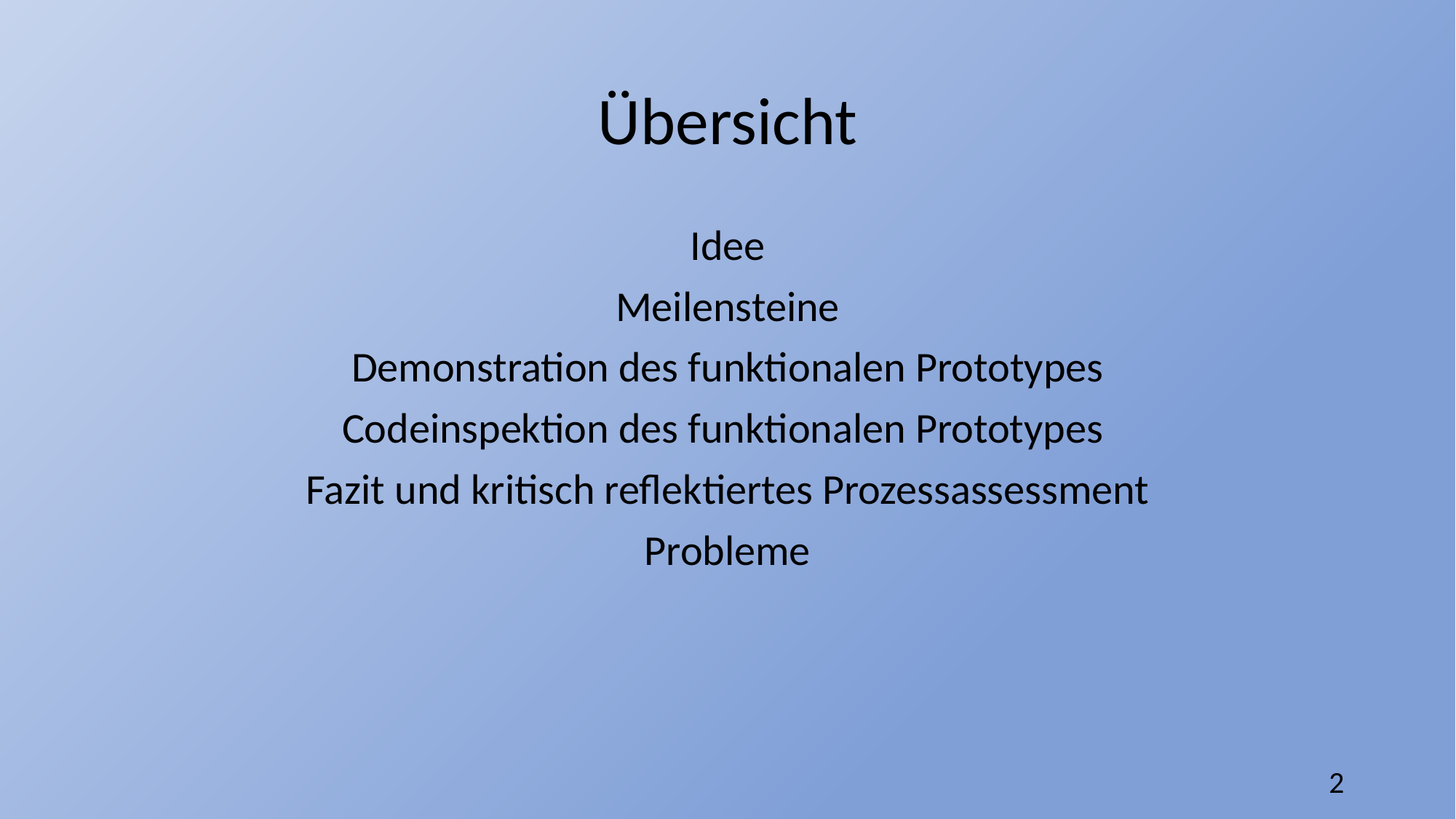

# Übersicht
Idee
Meilensteine
Demonstration des funktionalen Prototypes
Codeinspektion des funktionalen Prototypes
Fazit und kritisch reflektiertes Prozessassessment
Probleme

2